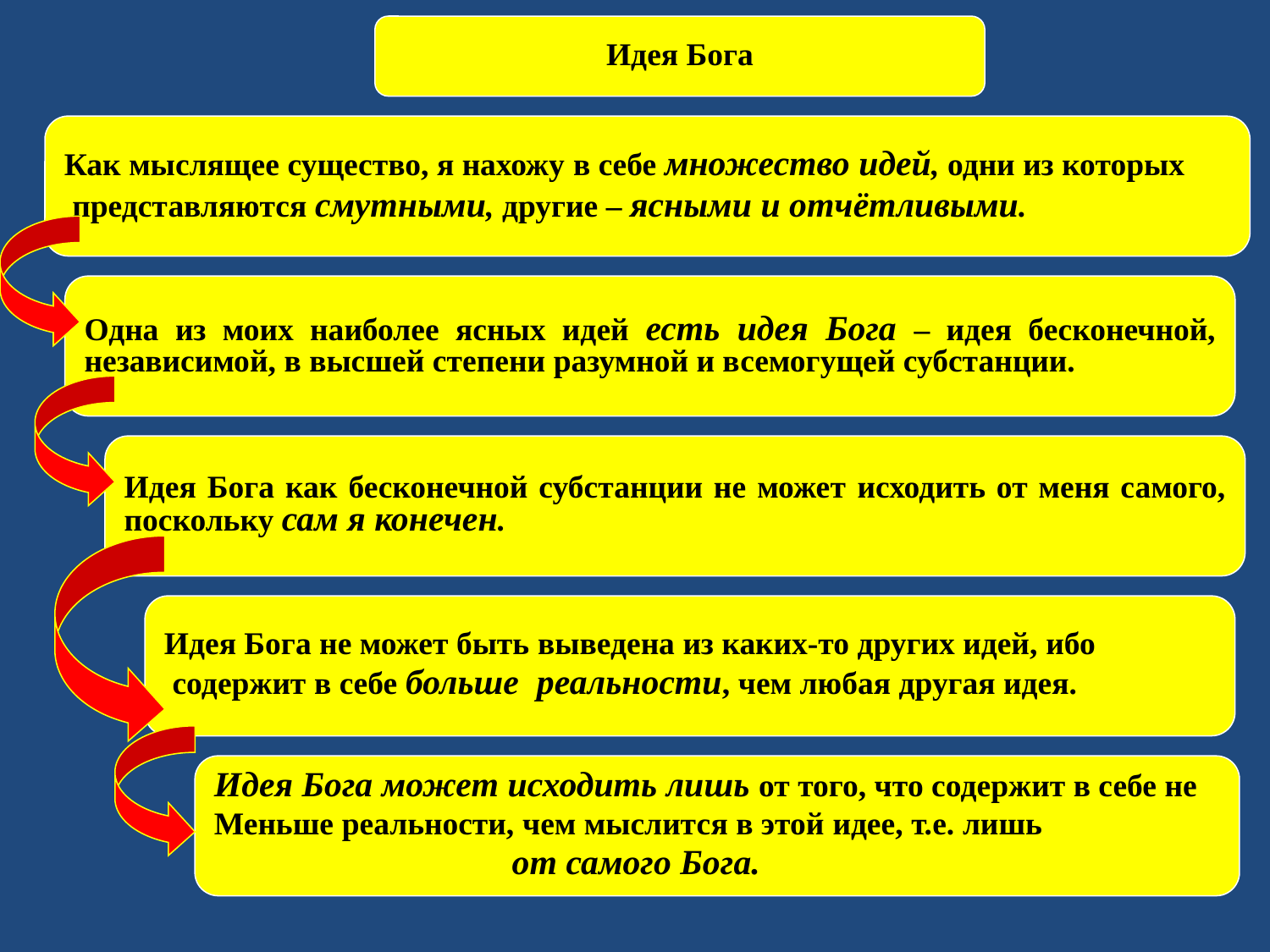

Идея Бога
Как мыслящее существо, я нахожу в себе множество идей, одни из которых
 представляются смутными, другие – ясными и отчётливыми.

Одна из моих наиболее ясных идей есть идея Бога – идея бесконечной,
независимой, в высшей степени разумной и всемогущей субстанции.

Идея Бога как бесконечной субстанции не может исходить от меня самого,
поскольку сам я конечен.

Идея Бога не может быть выведена из каких-то других идей, ибо
 содержит в себе больше  реальности, чем любая другая идея.

Идея Бога может исходить лишь от того, что содержит в себе не
Меньше реальности, чем мыслится в этой идее, т.е. лишь
                                     от самого Бога.